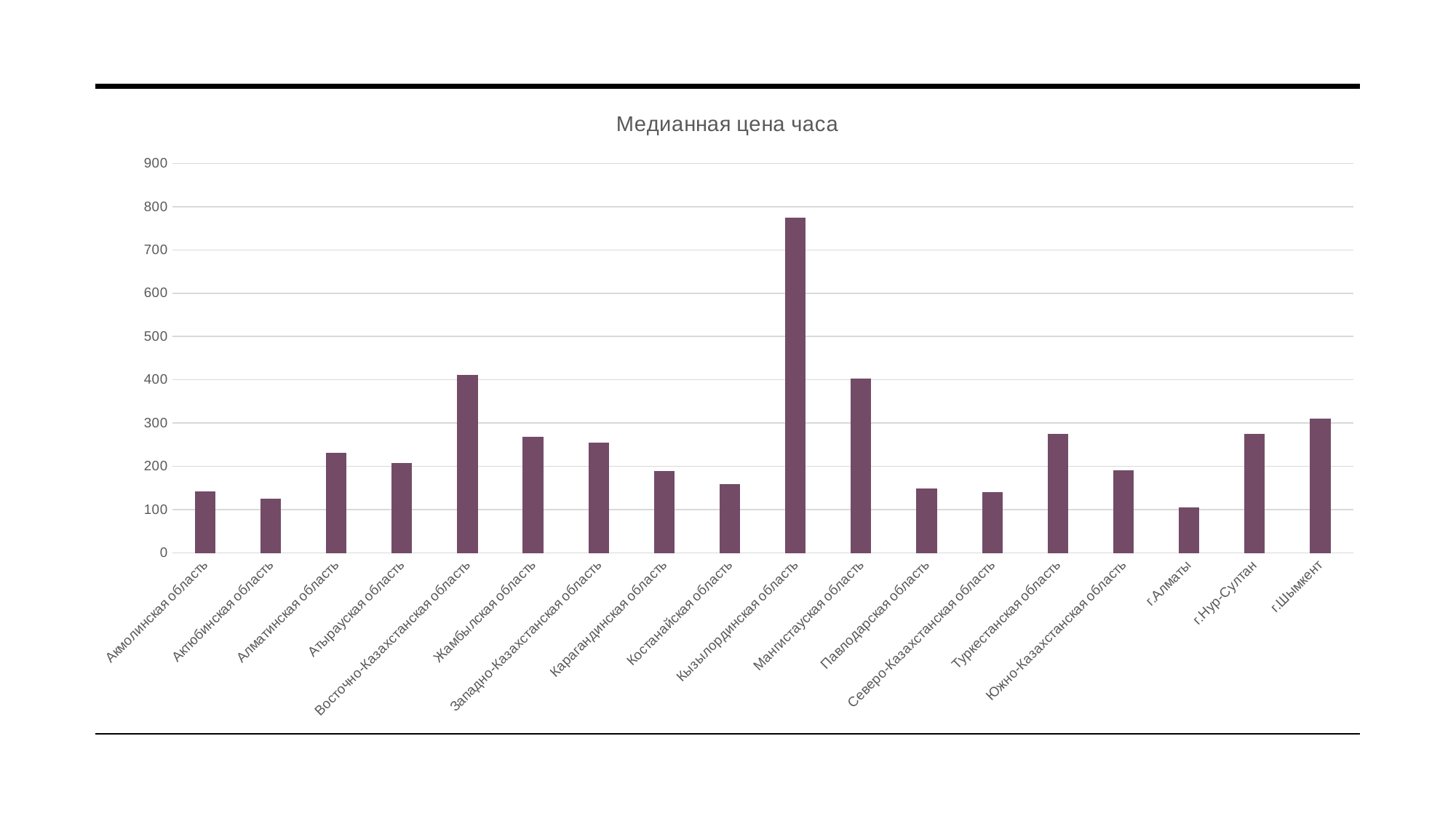

### Chart: Медианная цена часа

| Category |  |
|---|---|
| Акмолинская область | 142.842971927388 |
| Актюбинская область | 125.0 |
| Алматинская область | 231.481481481481 |
| Атырауская область | 208.333333333333 |
| Восточно-Казахстанская область | 412.0 |
| Жамбылская область | 268.518518518518 |
| Западно-Казахстанская область | 255.348837209302 |
| Карагандинская область | 189.393939393939 |
| Костанайская область | 159.090909090909 |
| Кызылординская область | 773.75 |
| Мангистауская область | 402.161519012443 |
| Павлодарская область | 148.794762424362 |
| Северо-Казахстанская область | 140.83233553478 |
| Туркестанская область | 275.648927858321 |
| Южно-Казахстанская область | 190.287413280475 |
| г.Алматы | 104.698154761904 |
| г.Нур-Султан | 275.265151515151 |
| г.Шымкент | 310.185185185185 |